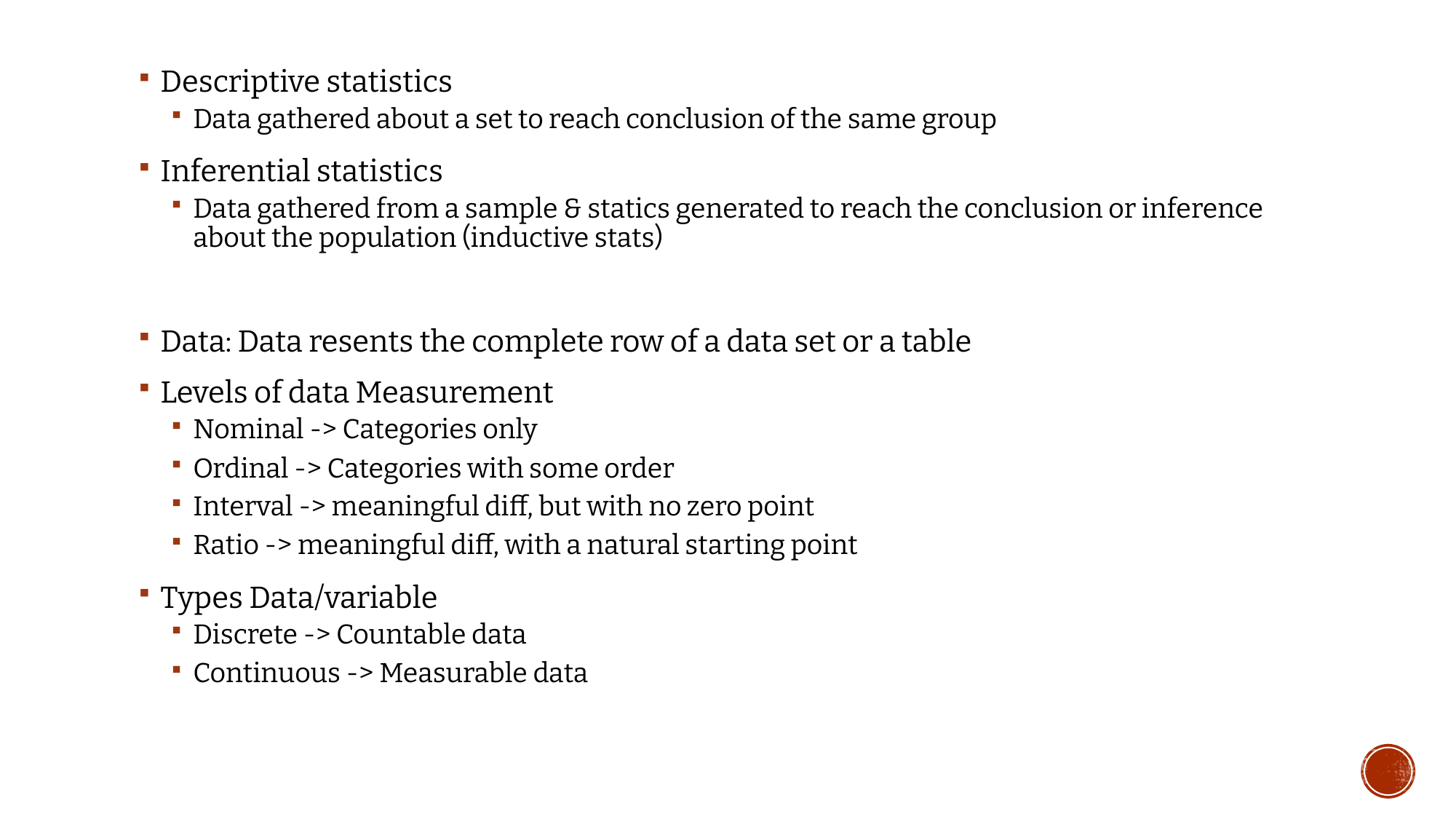

Descriptive statistics
Data gathered about a set to reach conclusion of the same group
Inferential statistics
Data gathered from a sample & statics generated to reach the conclusion or inference about the population (inductive stats)

Data: Data resents the complete row of a data set or a table
Levels of data Measurement
Nominal -> Categories only
Ordinal -> Categories with some order
Interval -> meaningful diff, but with no zero point
Ratio -> meaningful diff, with a natural starting point
Types Data/variable
Discrete -> Countable data
Continuous -> Measurable data